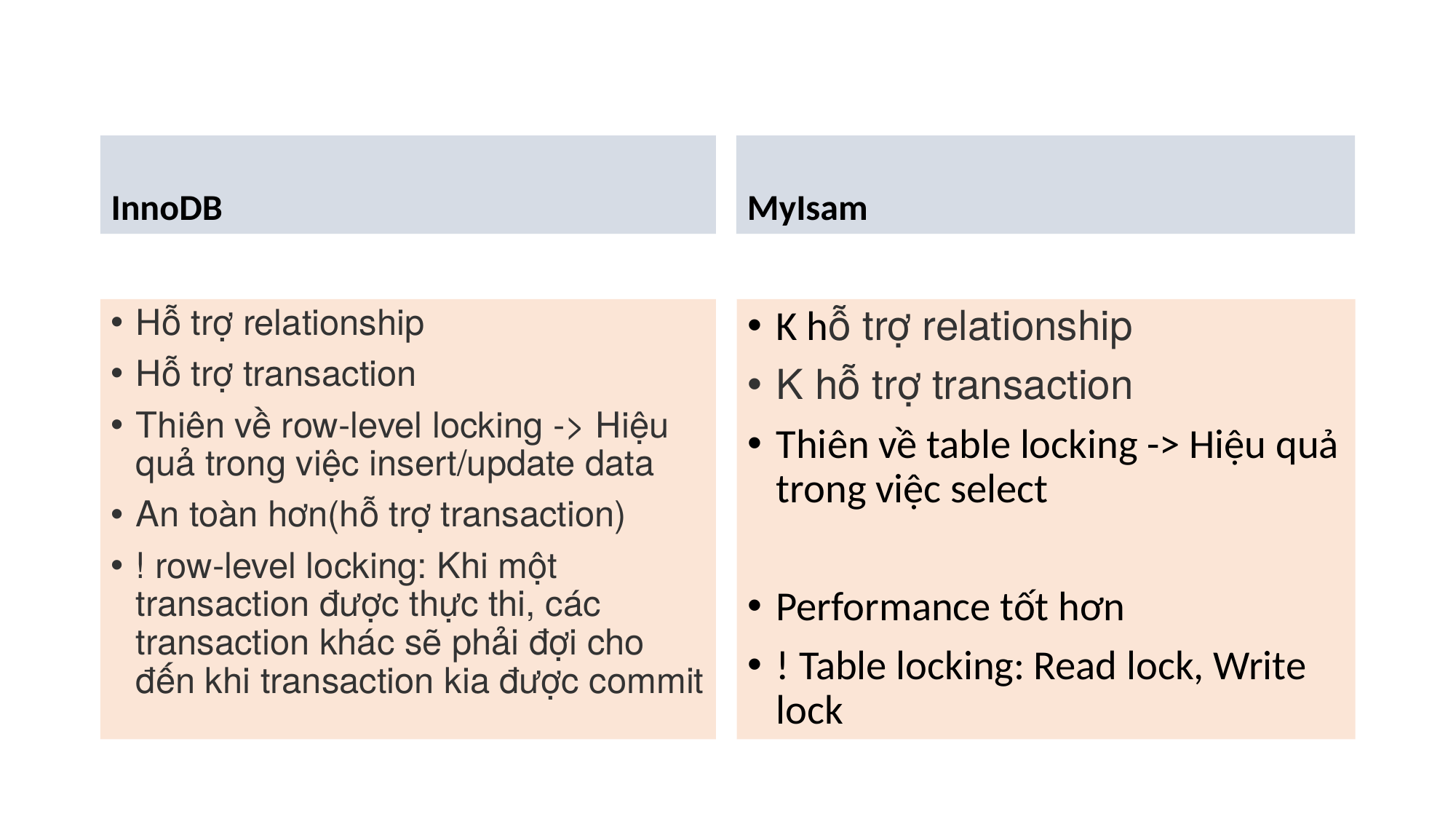

InnoDB
MyIsam
Hỗ trợ relationship
Hỗ trợ transaction
Thiên về row-level locking -> Hiệu quả trong việc insert/update data
An toàn hơn(hỗ trợ transaction)
! row-level locking: Khi một transaction được thực thi, các transaction khác sẽ phải đợi cho đến khi transaction kia được commit
K hỗ trợ relationship
K hỗ trợ transaction
Thiên về table locking -> Hiệu quả trong việc select

Performance tốt hơn
! Table locking: Read lock, Write lock